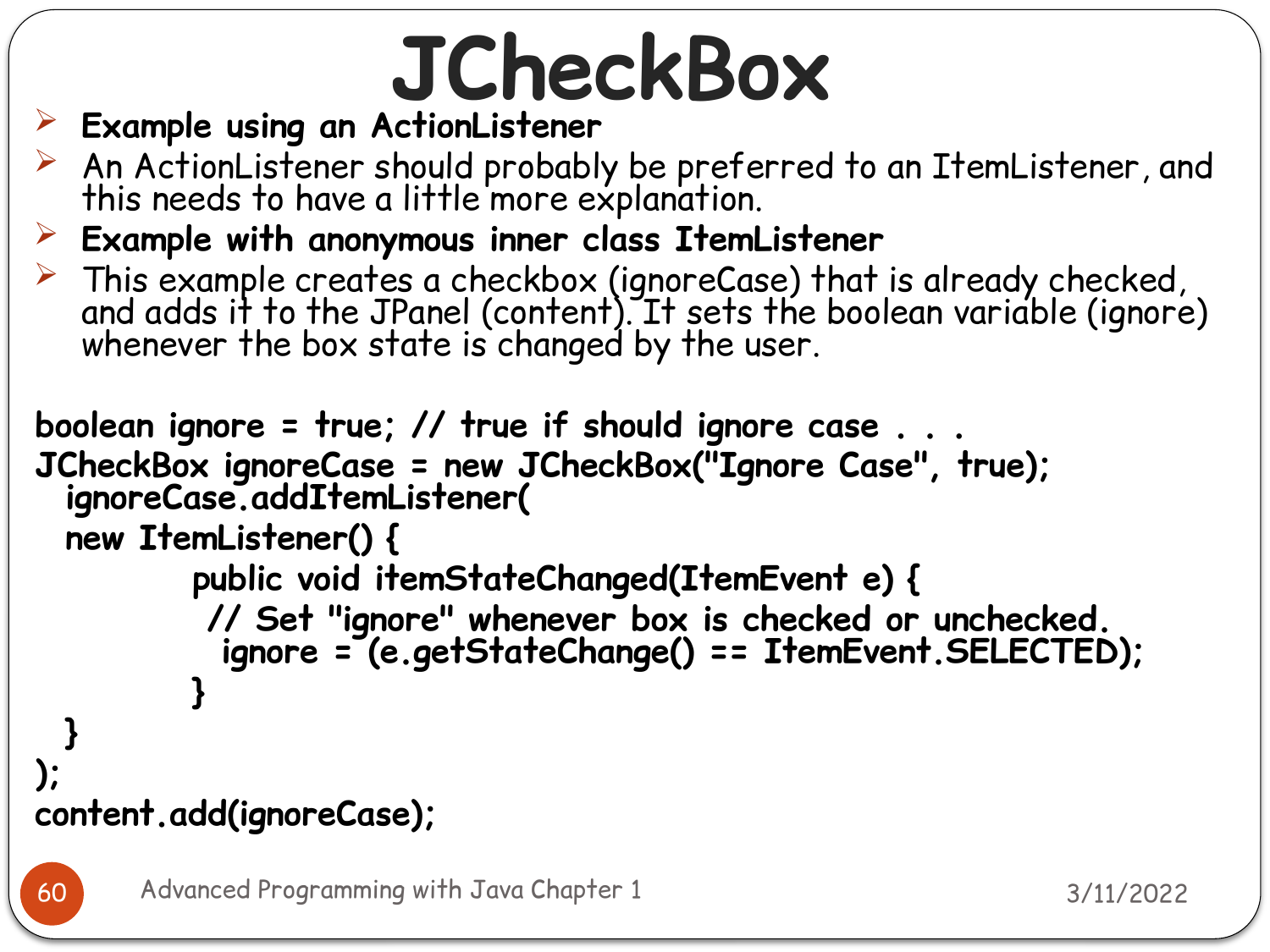

JCheckBox
Example using an ActionListener
An ActionListener should probably be preferred to an ItemListener, and this needs to have a little more explanation.
Example with anonymous inner class ItemListener
This example creates a checkbox (ignoreCase) that is already checked, and adds it to the JPanel (content). It sets the boolean variable (ignore) whenever the box state is changed by the user.

boolean ignore = true; // true if should ignore case . . .
JCheckBox ignoreCase = new JCheckBox("Ignore Case", true); ignoreCase.addItemListener(
	new ItemListener() {
		public void itemStateChanged(ItemEvent e) {
		 // Set "ignore" whenever box is checked or unchecked. 		  ignore = (e.getStateChange() == ItemEvent.SELECTED);
		}
	}
);
content.add(ignoreCase);
Advanced Programming with Java Chapter 1
3/11/2022
60